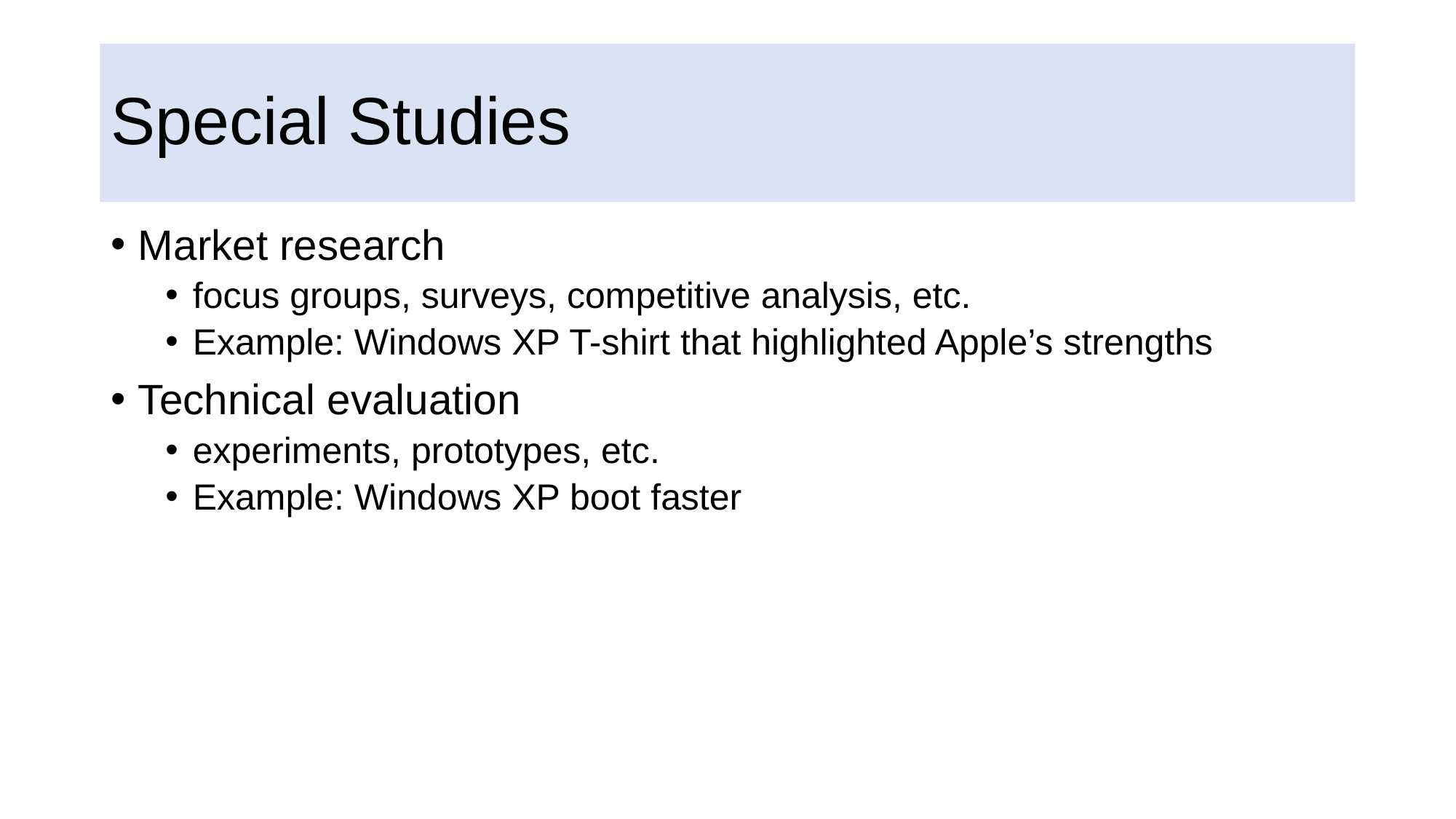

# Special Studies
Market research
focus groups, surveys, competitive analysis, etc.
Example: Windows XP T-shirt that highlighted Apple’s strengths
Technical evaluation
experiments, prototypes, etc.
Example: Windows XP boot faster